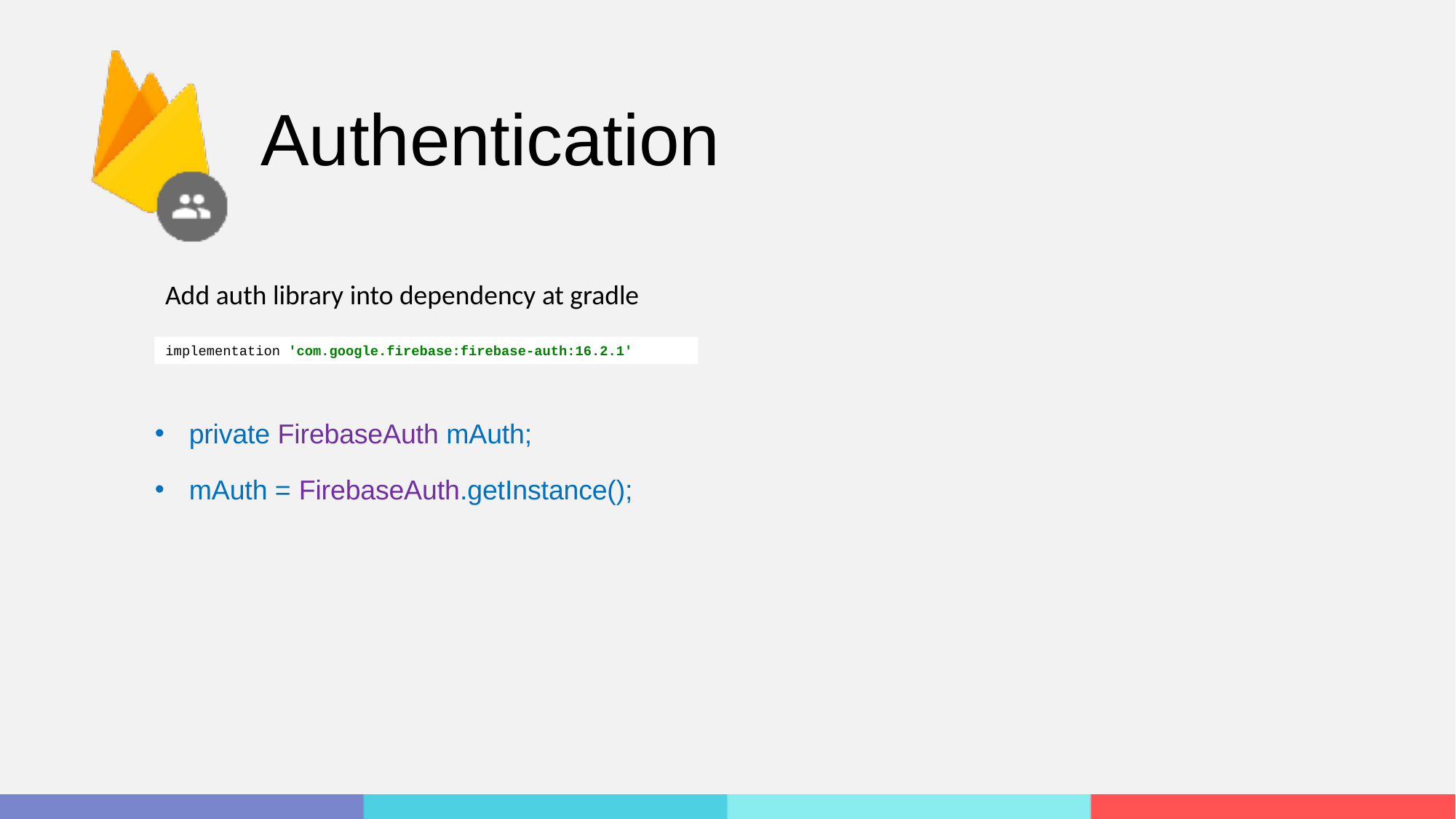

# Authentication
Add auth library into dependency at gradle
implementation 'com.google.firebase:firebase-auth:16.2.1'
private FirebaseAuth mAuth;
mAuth = FirebaseAuth.getInstance();